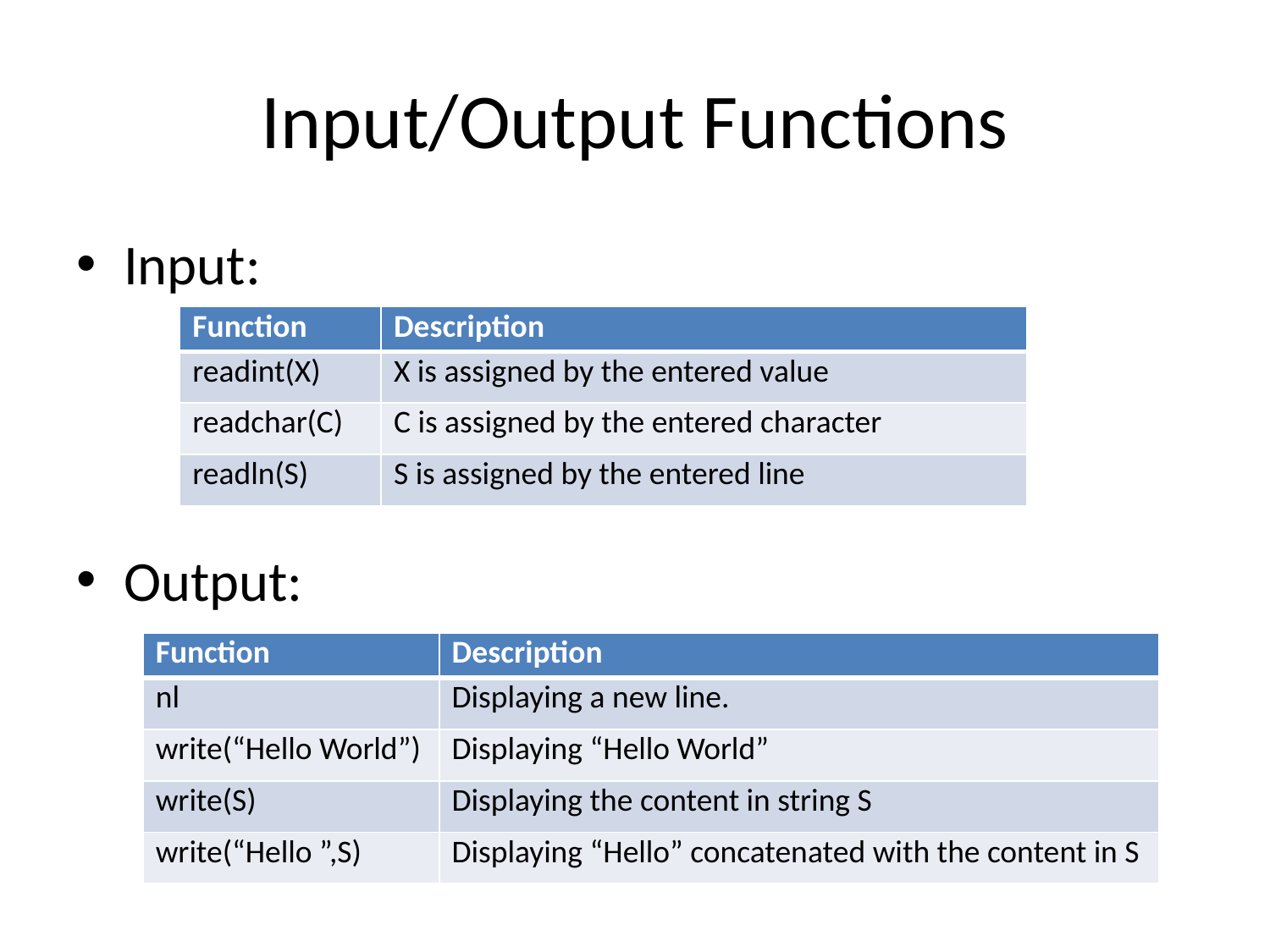

# Input/Output Functions
Input:

Output:

| Function | Description |
| --- | --- |
| readint(X) | X is assigned by the entered value |
| readchar(C) | C is assigned by the entered character |
| readln(S) | S is assigned by the entered line |
| Function | Description |
| --- | --- |
| nl | Displaying a new line. |
| write(“Hello World”) | Displaying “Hello World” |
| write(S) | Displaying the content in string S |
| write(“Hello ”,S) | Displaying “Hello” concatenated with the content in S |